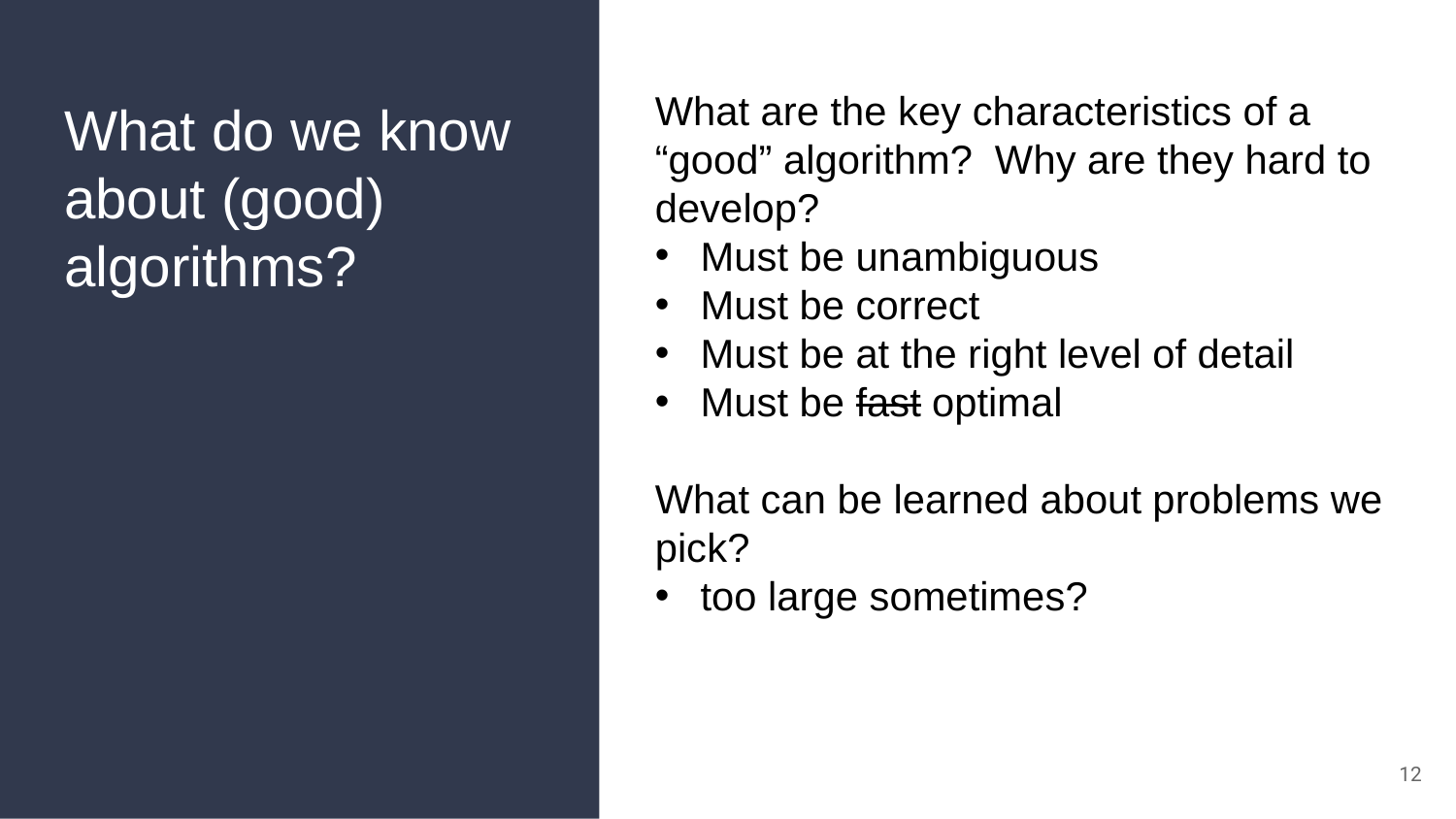

What are the key characteristics of a “good” algorithm?  Why are they hard to develop?
Must be unambiguous
Must be correct
Must be at the right level of detail
Must be fast optimal

What can be learned about problems we pick?
too large sometimes?
# What do we know about (good) algorithms?
12